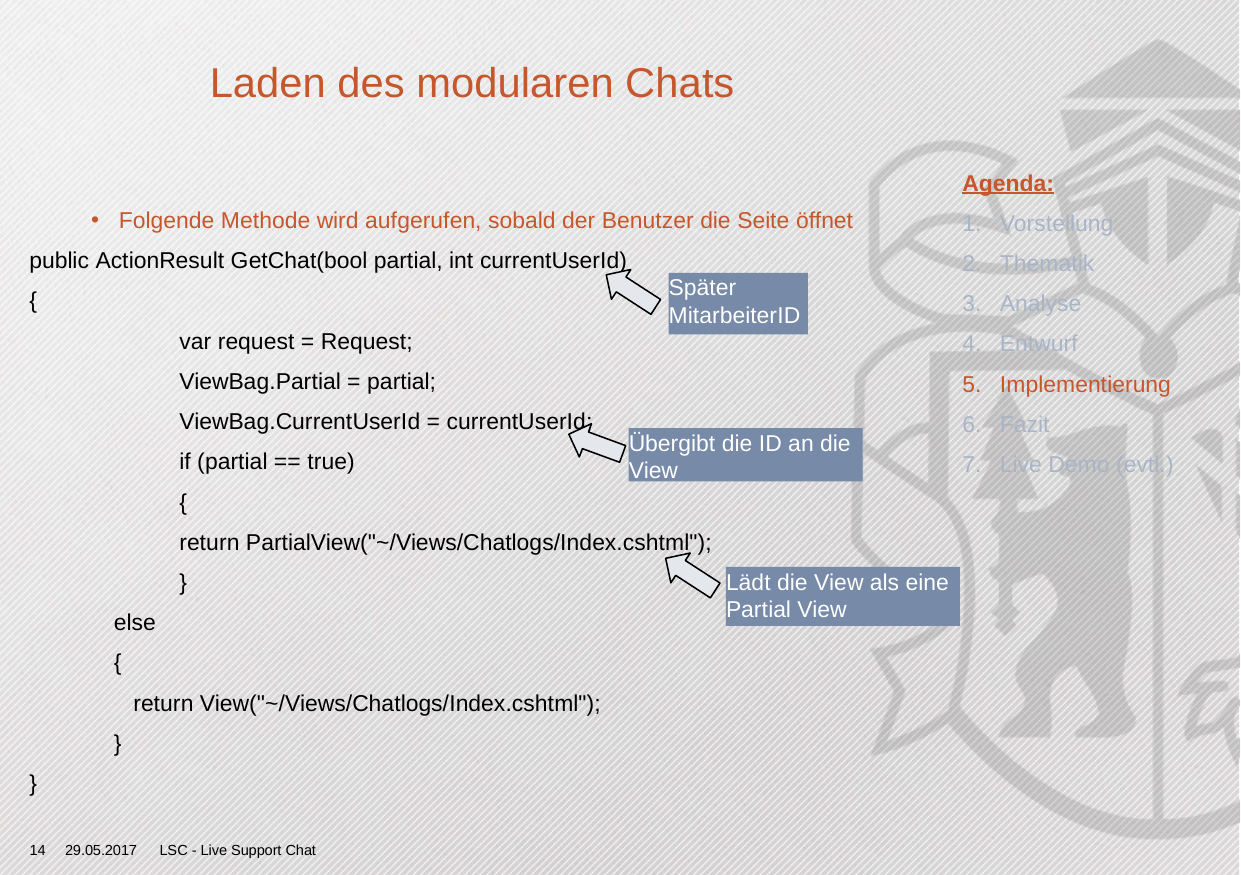

# Laden des modularen Chats

Folgende Methode wird aufgerufen, sobald der Benutzer die Seite öffnet
public ActionResult GetChat(bool partial, int currentUserId)
{
	var request = Request;
	ViewBag.Partial = partial;
	ViewBag.CurrentUserId = currentUserId;
	if (partial == true)
	{
	return PartialView("~/Views/Chatlogs/Index.cshtml");
	}
             else
             {
                return View("~/Views/Chatlogs/Index.cshtml");
             }
}
Agenda:
Vorstellung
Thematik
Analyse
Entwurf
Implementierung
Fazit
Live Demo (evtl.)

Später MitarbeiterID

Übergibt die ID an die View

Lädt die View als eine Partial View
14
29.05.2017
LSC - Live Support Chat